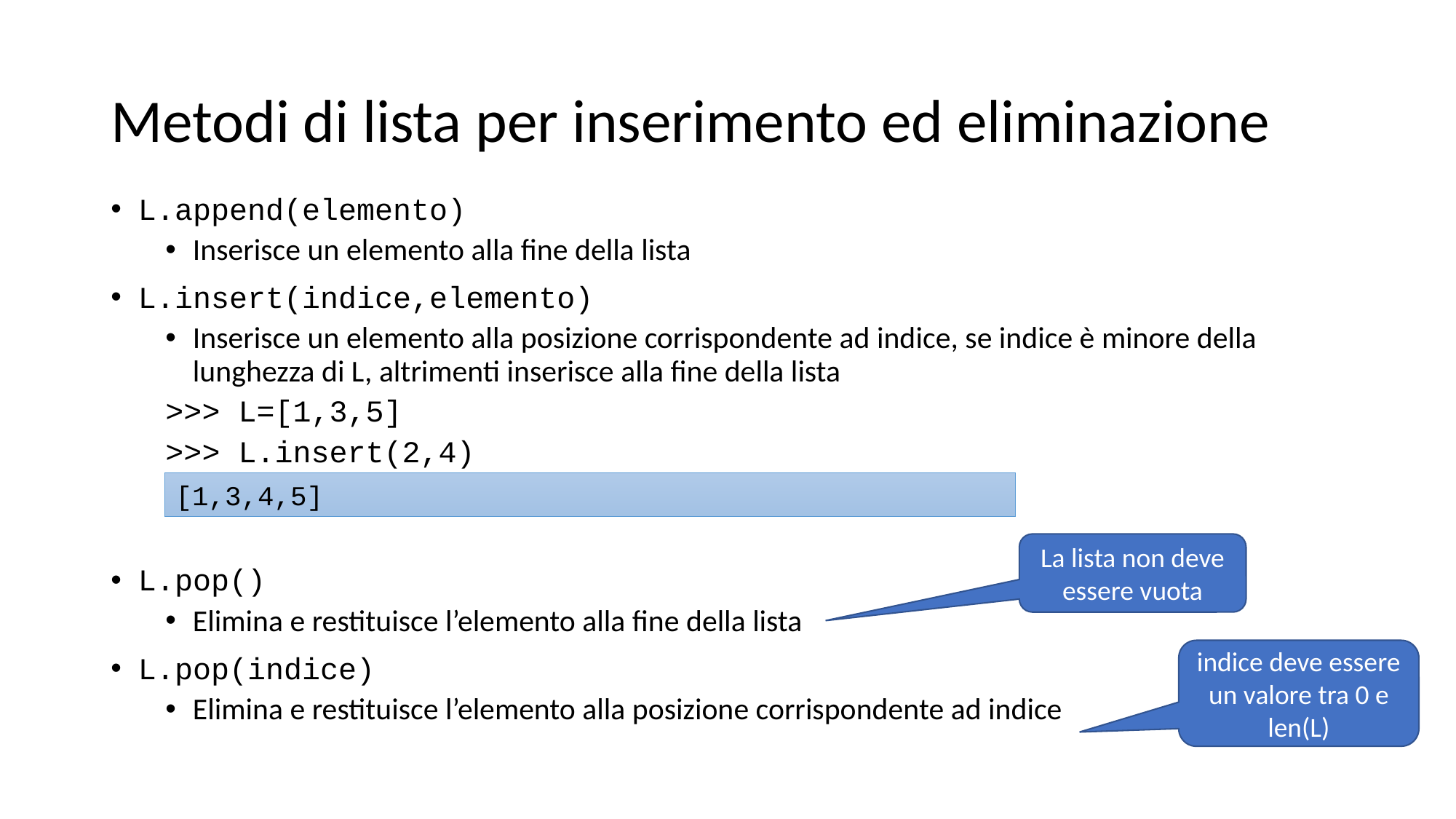

# Metodi di lista per inserimento ed eliminazione
L.append(elemento)
Inserisce un elemento alla fine della lista
L.insert(indice,elemento)
Inserisce un elemento alla posizione corrispondente ad indice, se indice è minore della lunghezza di L, altrimenti inserisce alla fine della lista
>>> L=[1,3,5]
>>> L.insert(2,4)
>>> L

L.pop()
Elimina e restituisce l’elemento alla fine della lista
L.pop(indice)
Elimina e restituisce l’elemento alla posizione corrispondente ad indice
[1,3,4,5]
La lista non deve essere vuota
indice deve essere un valore tra 0 e len(L)